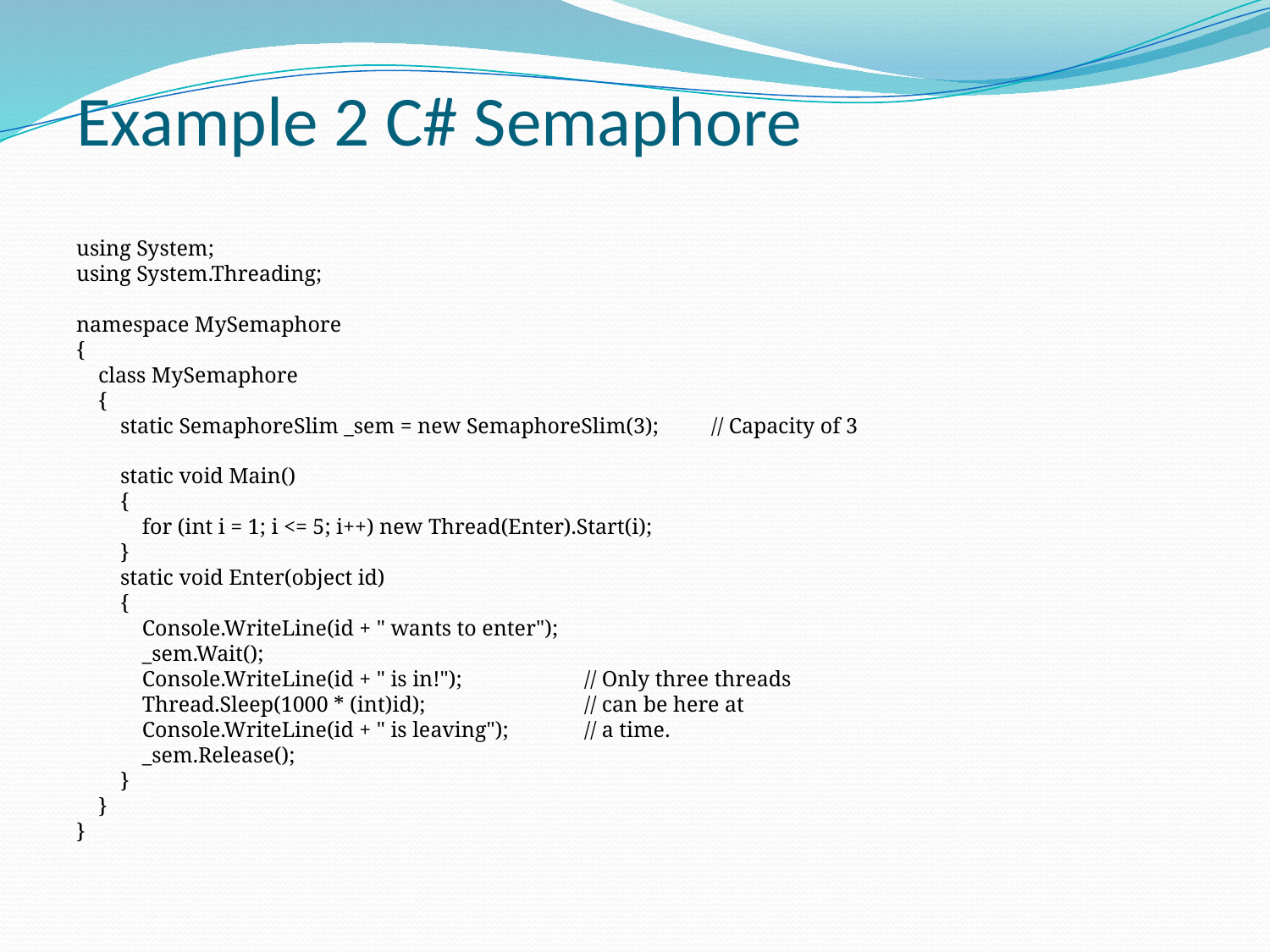

# Example 2 C# Semaphore
using System;
using System.Threading;

namespace MySemaphore
{
    class MySemaphore
    {
        static SemaphoreSlim _sem = new SemaphoreSlim(3);	// Capacity of 3

        static void Main()
        {
            for (int i = 1; i <= 5; i++) new Thread(Enter).Start(i);
        }
        static void Enter(object id)
        {
            Console.WriteLine(id + " wants to enter");
            _sem.Wait();
            Console.WriteLine(id + " is in!");       	// Only three threads
            Thread.Sleep(1000 * (int)id);           	// can be here at
            Console.WriteLine(id + " is leaving");   	// a time.
            _sem.Release();
        }
    }
}